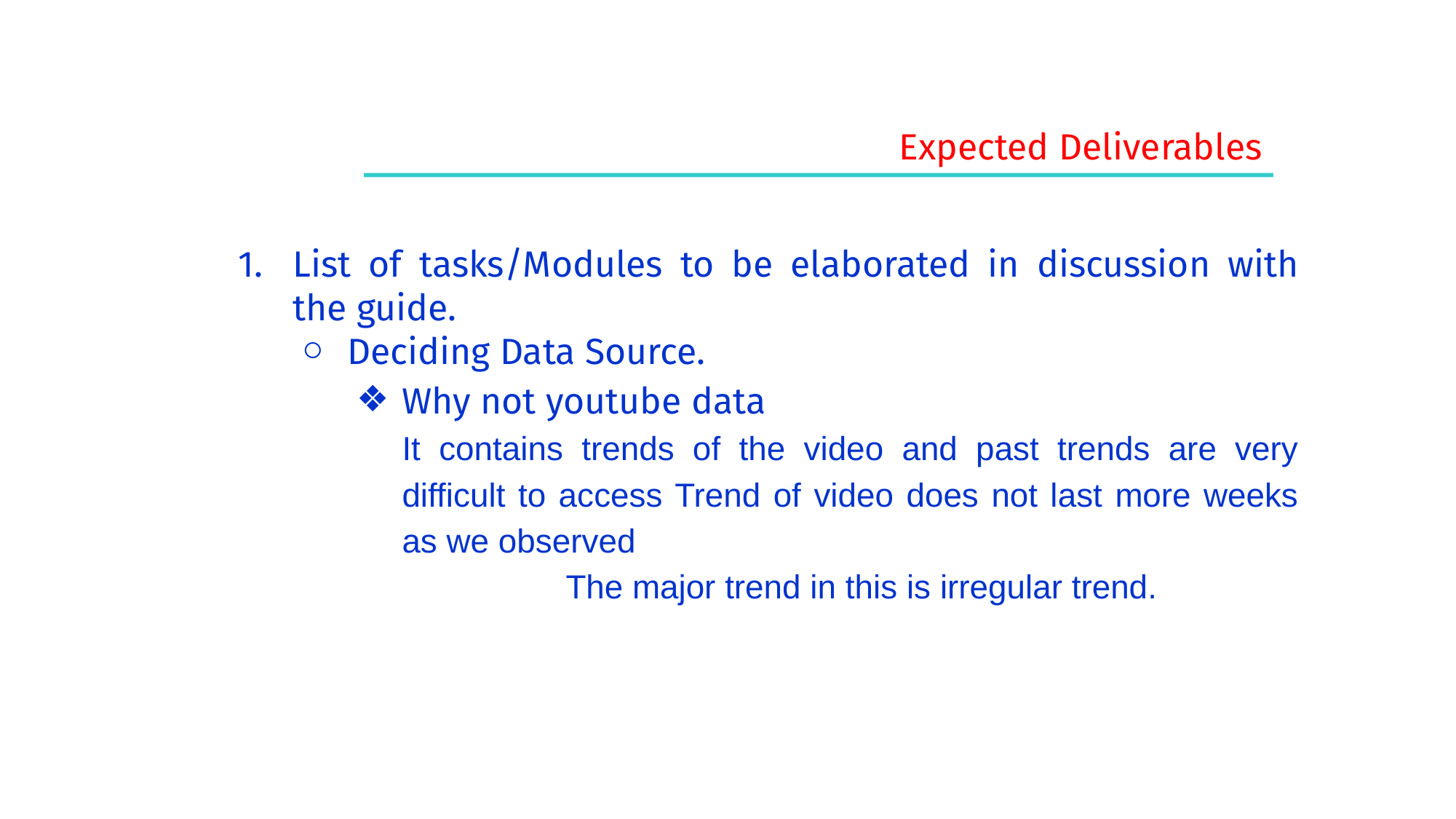

Expected Deliverables

List of tasks/Modules to be elaborated in discussion with the guide.
Deciding Data Source.
Why not youtube data
It contains trends of the video and past trends are very difficult to access Trend of video does not last more weeks as we observed
			The major trend in this is irregular trend.